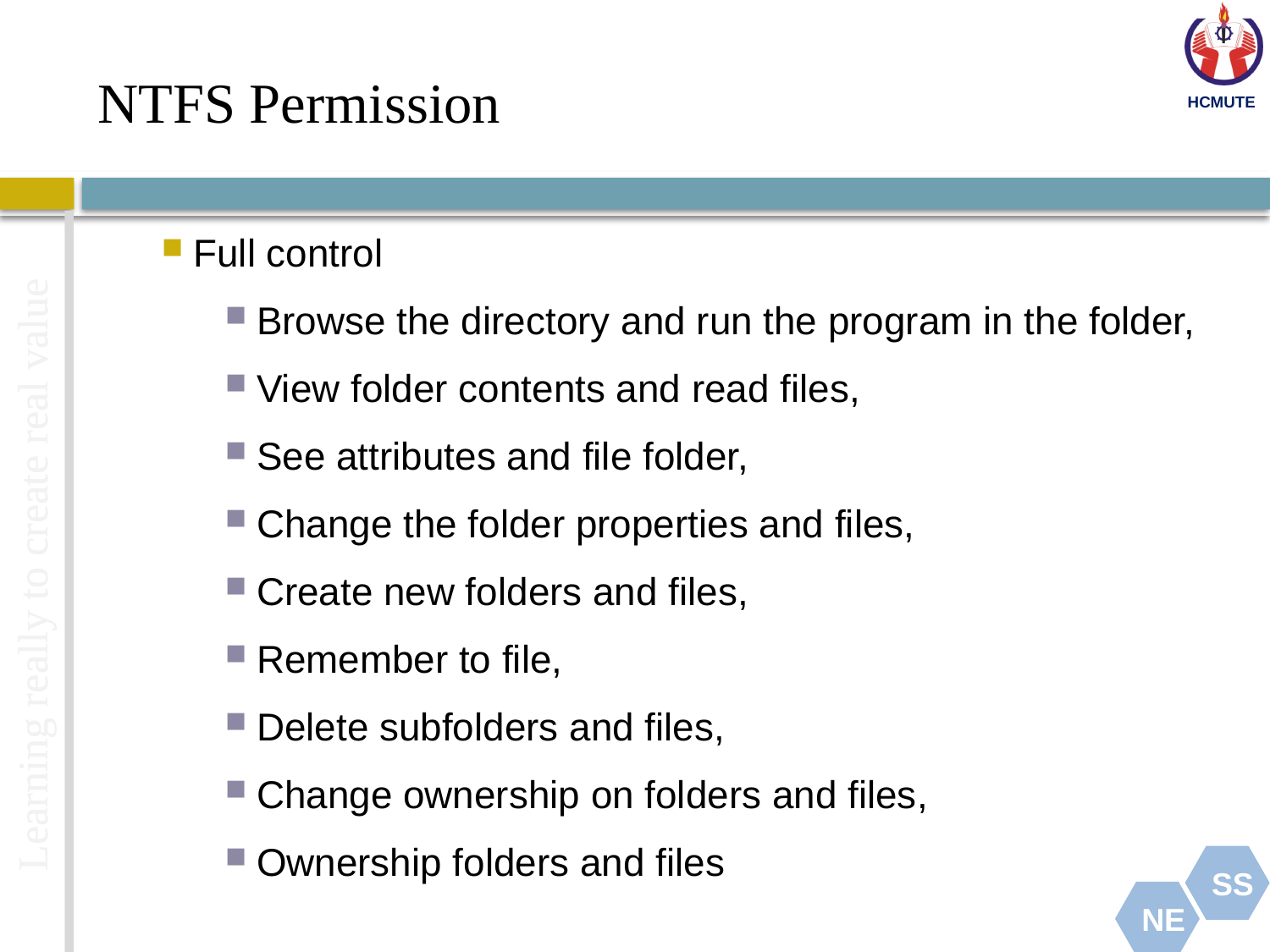

# NTFS Permission
Full control
Browse the directory and run the program in the folder,
View folder contents and read files,
See attributes and file folder,
Change the folder properties and files,
Create new folders and files,
Remember to file,
Delete subfolders and files,
Change ownership on folders and files,
Ownership folders and files